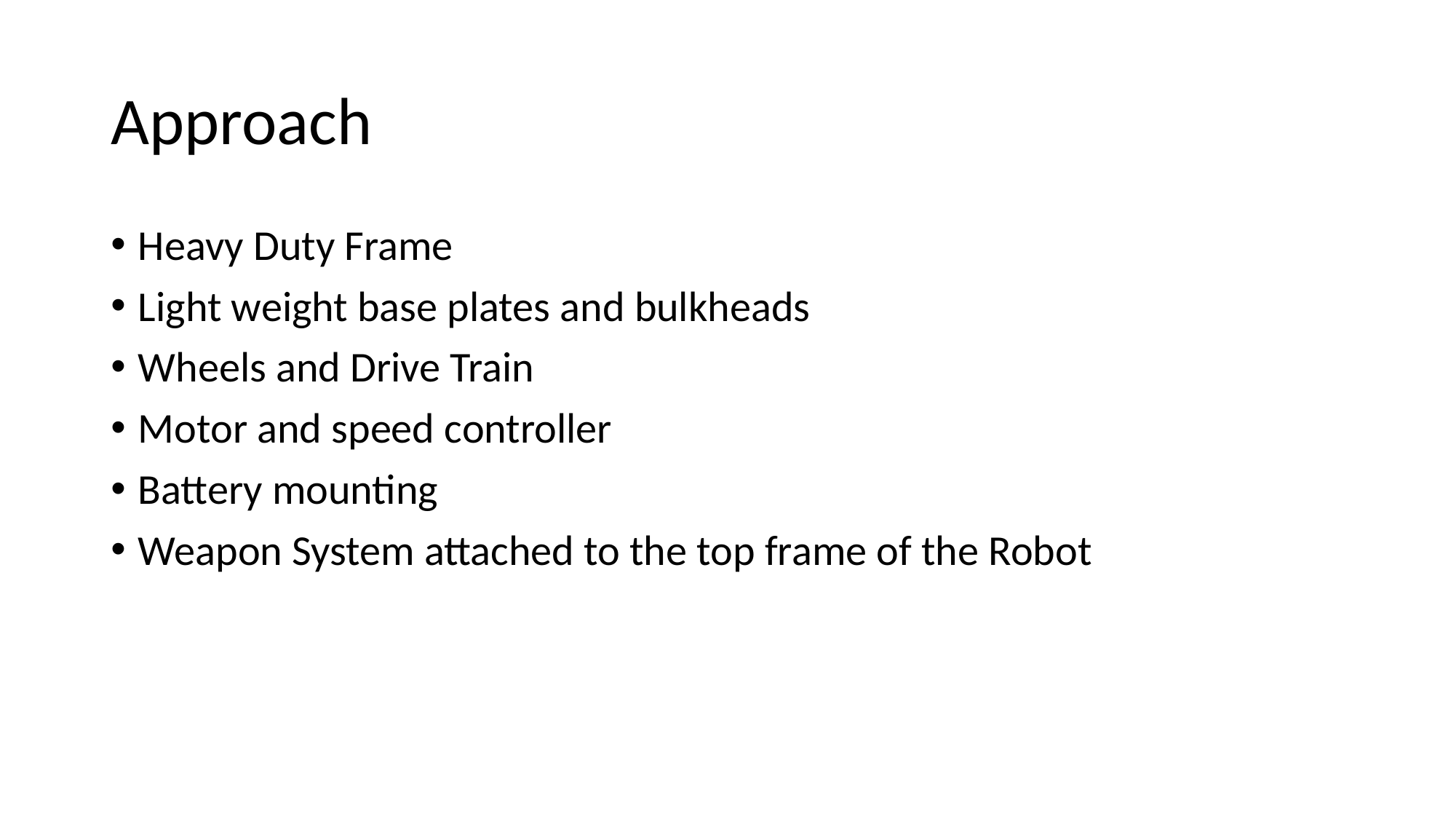

# Approach
Heavy Duty Frame
Light weight base plates and bulkheads
Wheels and Drive Train
Motor and speed controller
Battery mounting
Weapon System attached to the top frame of the Robot